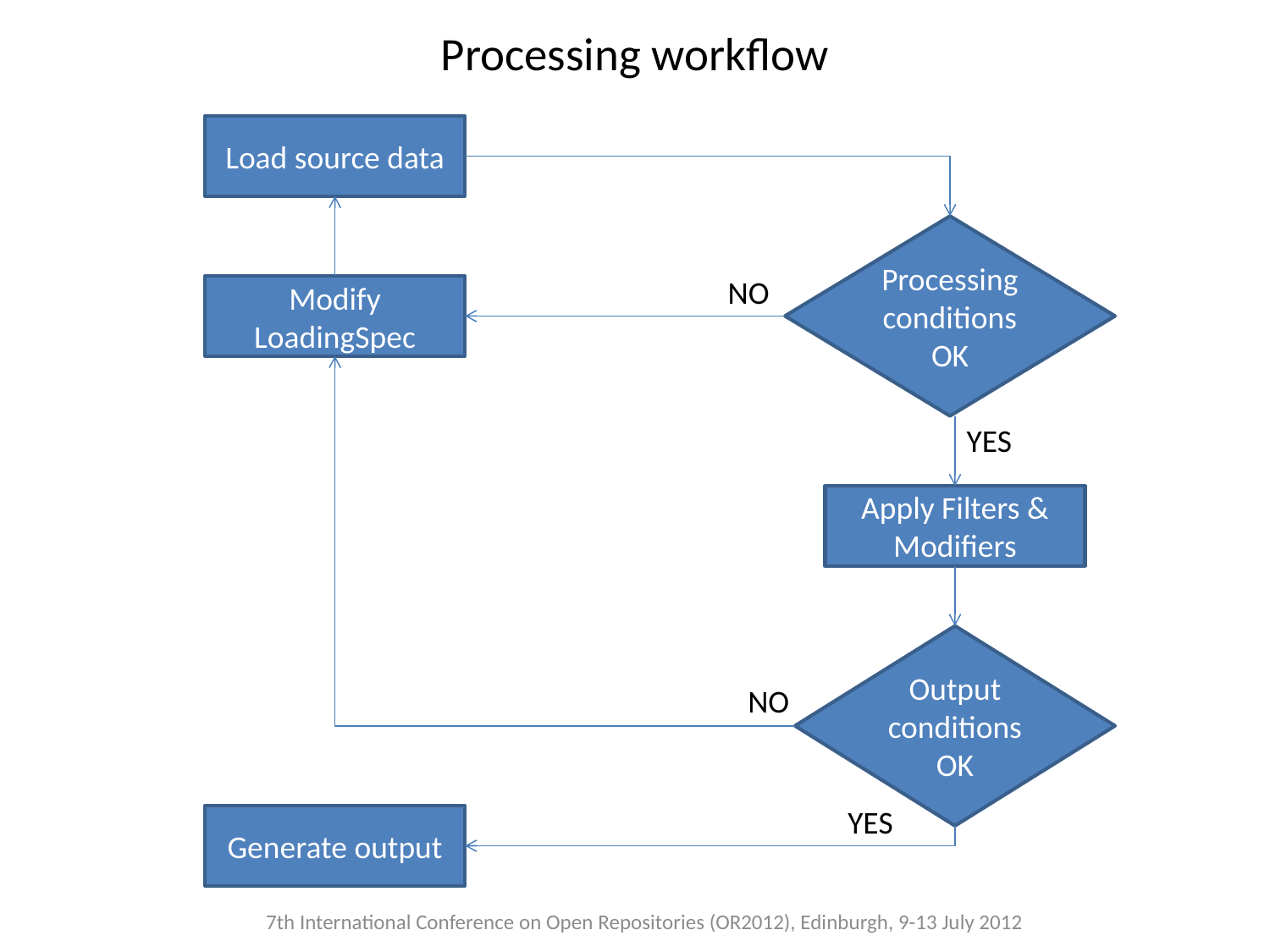

# Processing workflow
Load source data
Processing conditions OK
NO
Modify LoadingSpec
YES
Apply Filters & Modifiers
Output conditions OK
NO
YES
Generate output
7th International Conference on Open Repositories (OR2012), Edinburgh, 9-13 July 2012